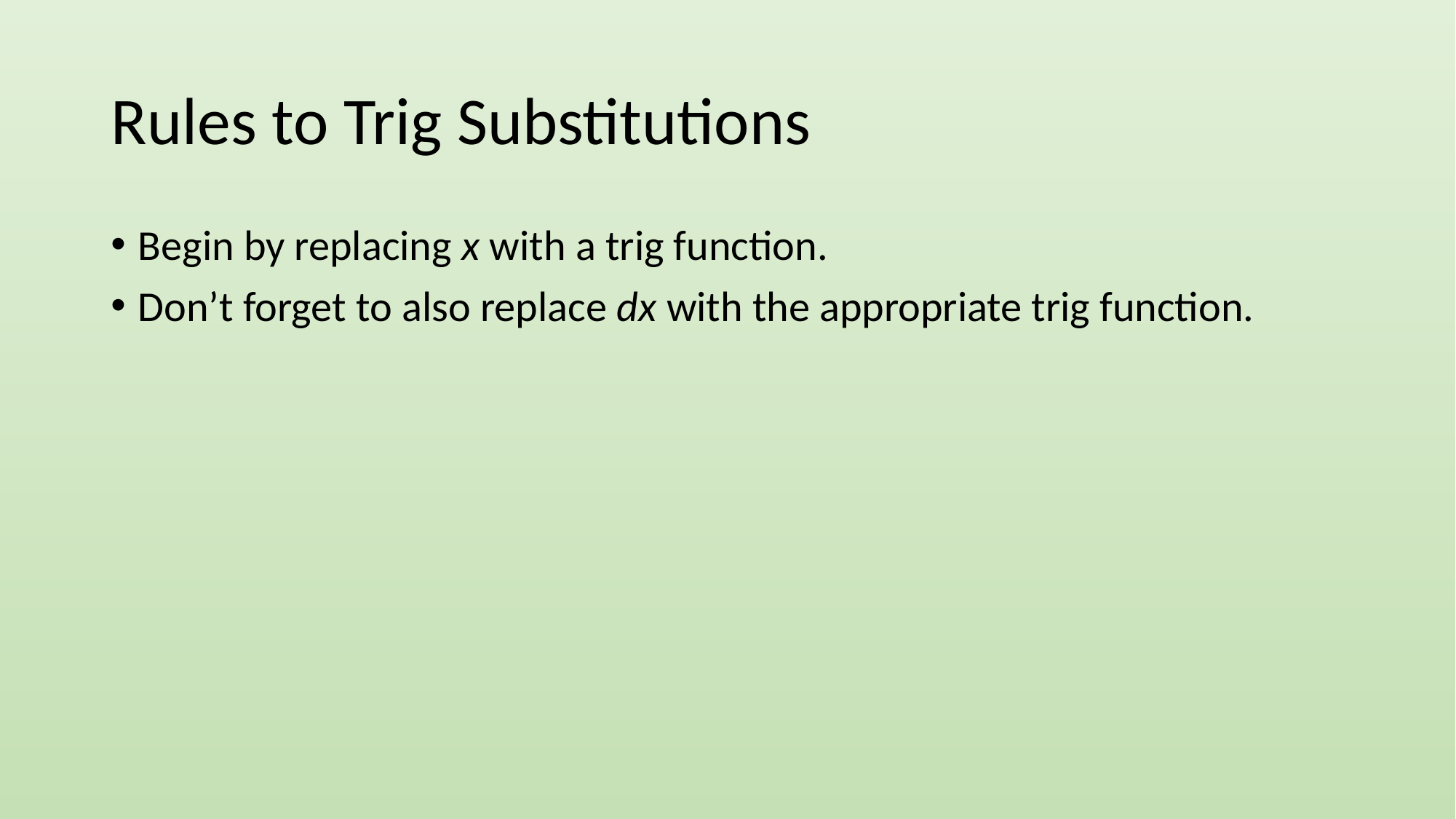

# Rules to Trig Substitutions
Begin by replacing x with a trig function.
Don’t forget to also replace dx with the appropriate trig function.